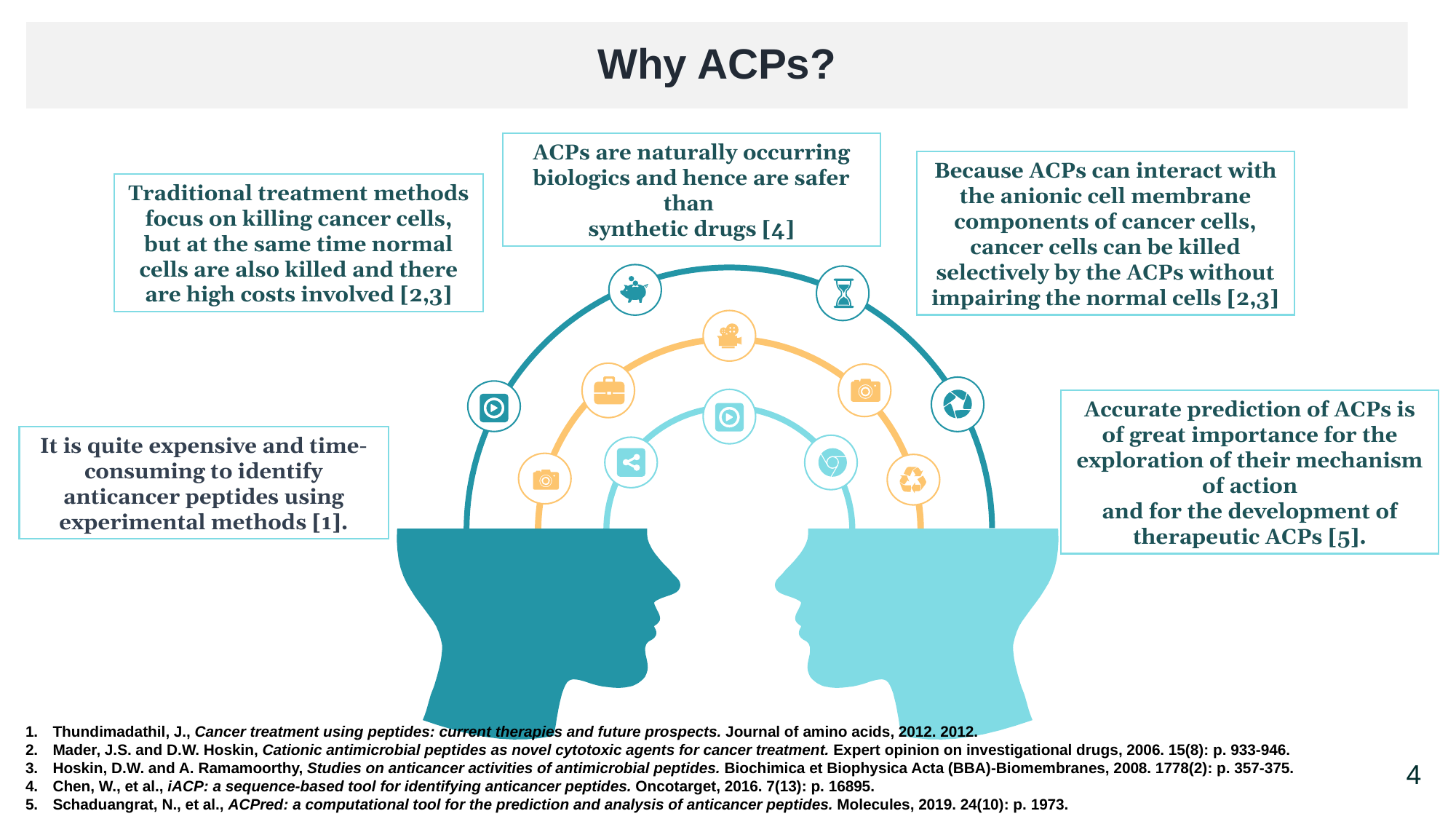

Why ACPs?
ACPs are naturally occurring biologics and hence are safer than
synthetic drugs [4]
Because ACPs can interact with the anionic cell membrane components of cancer cells, cancer cells can be killed selectively by the ACPs without impairing the normal cells [2,3]
Traditional treatment methods focus on killing cancer cells, but at the same time normal cells are also killed and there are high costs involved [2,3]

Accurate prediction of ACPs is of great importance for the exploration of their mechanism of action
and for the development of therapeutic ACPs [5].

It is quite expensive and time-consuming to identify anticancer peptides using experimental methods [1].

Thundimadathil, J., Cancer treatment using peptides: current therapies and future prospects. Journal of amino acids, 2012. 2012.
Mader, J.S. and D.W. Hoskin, Cationic antimicrobial peptides as novel cytotoxic agents for cancer treatment. Expert opinion on investigational drugs, 2006. 15(8): p. 933-946.
Hoskin, D.W. and A. Ramamoorthy, Studies on anticancer activities of antimicrobial peptides. Biochimica et Biophysica Acta (BBA)-Biomembranes, 2008. 1778(2): p. 357-375.
Chen, W., et al., iACP: a sequence-based tool for identifying anticancer peptides. Oncotarget, 2016. 7(13): p. 16895.
Schaduangrat, N., et al., ACPred: a computational tool for the prediction and analysis of anticancer peptides. Molecules, 2019. 24(10): p. 1973.
4